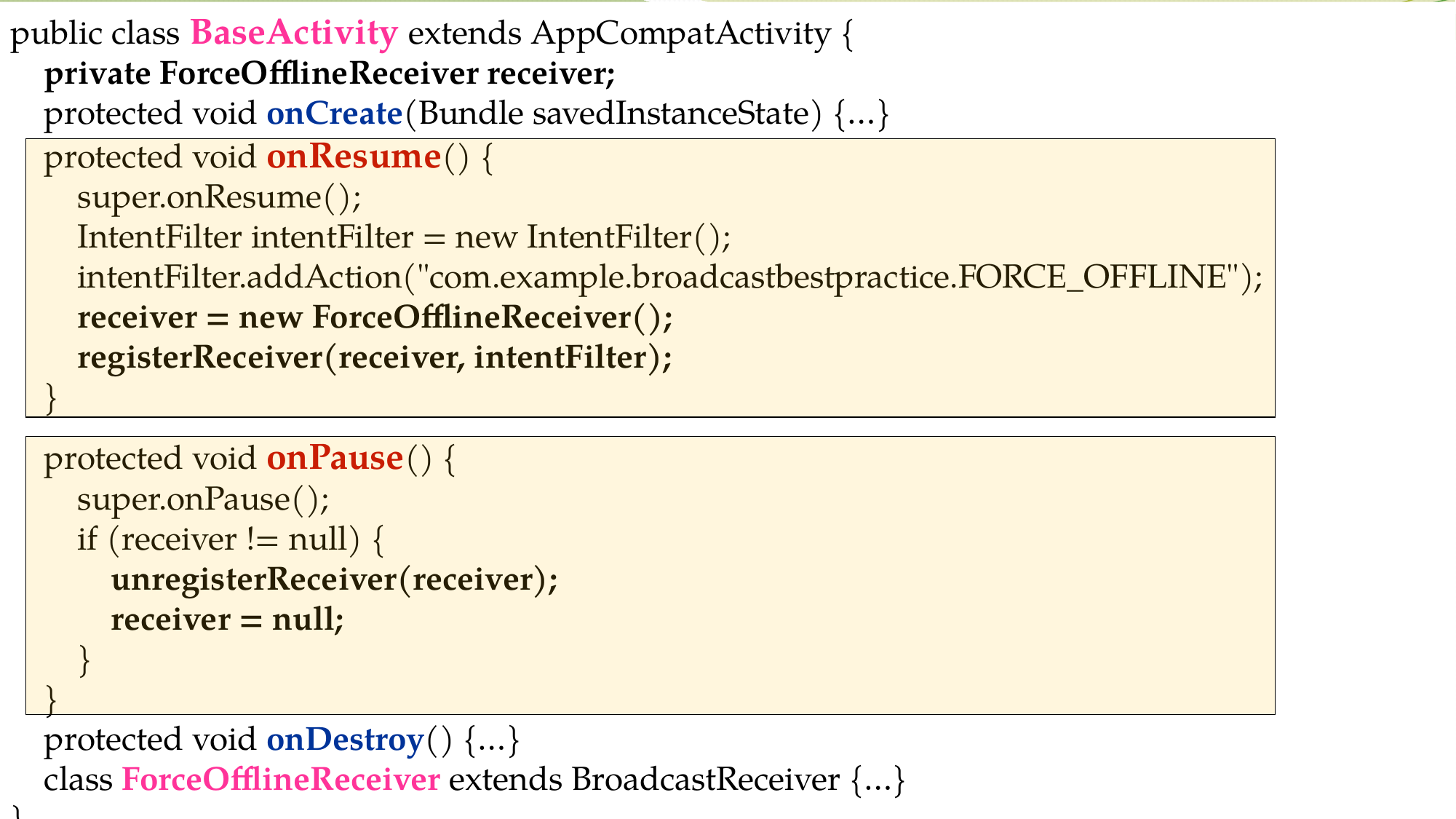

public class BaseActivity extends AppCompatActivity {
    private ForceOfflineReceiver receiver;
    protected void onCreate(Bundle savedInstanceState) {…}
    protected void onResume() {
        super.onResume();
        IntentFilter intentFilter = new IntentFilter();
        intentFilter.addAction("com.example.broadcastbestpractice.FORCE_OFFLINE");
        receiver = new ForceOfflineReceiver();
        registerReceiver(receiver, intentFilter);
    }
    protected void onPause() {
        super.onPause();
        if (receiver != null) {
            unregisterReceiver(receiver);
            receiver = null;
        }
    }
    protected void onDestroy() {…}
    class ForceOfflineReceiver extends BroadcastReceiver {…}
}